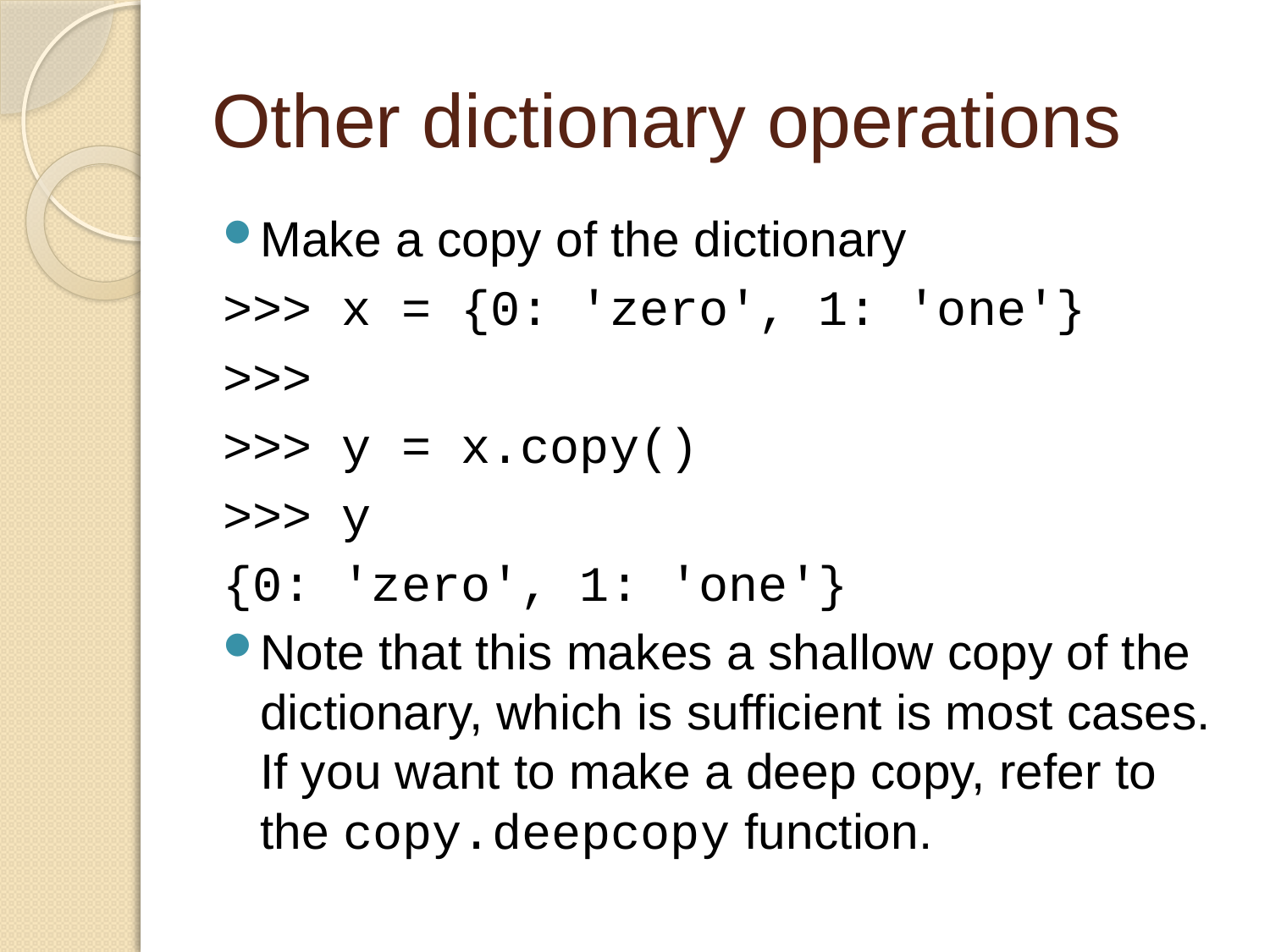

# Other dictionary operations
Make a copy of the dictionary
>>> x = {0: 'zero', 1: 'one'}
>>>
>>> y = x.copy()
>>> y
{0: 'zero', 1: 'one'}
Note that this makes a shallow copy of the dictionary, which is sufficient is most cases. If you want to make a deep copy, refer to the copy.deepcopy function.